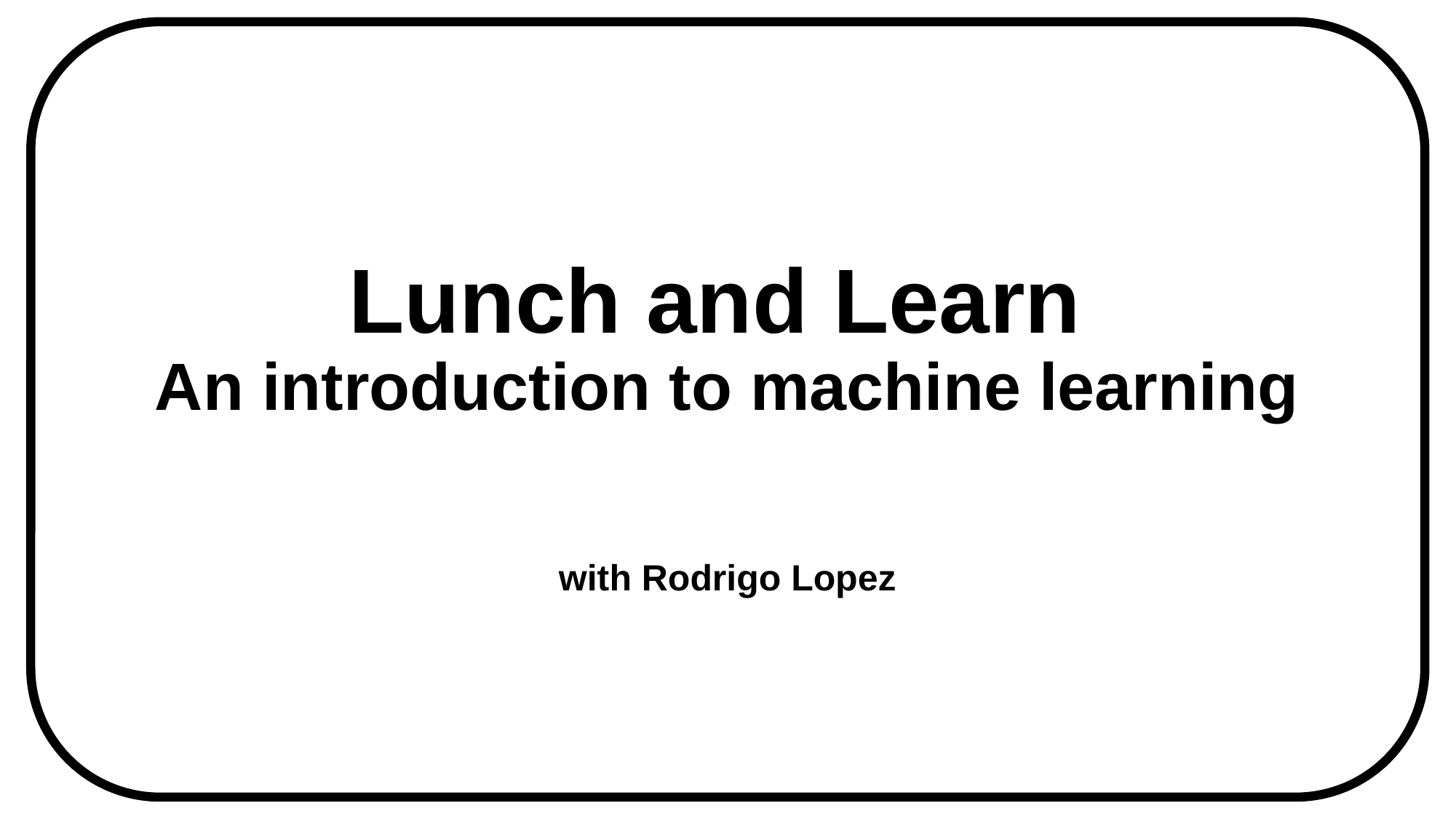

# Lunch and Learn An introduction to machine learning
with Rodrigo Lopez
Lunch and Learn - Machine Learning
1